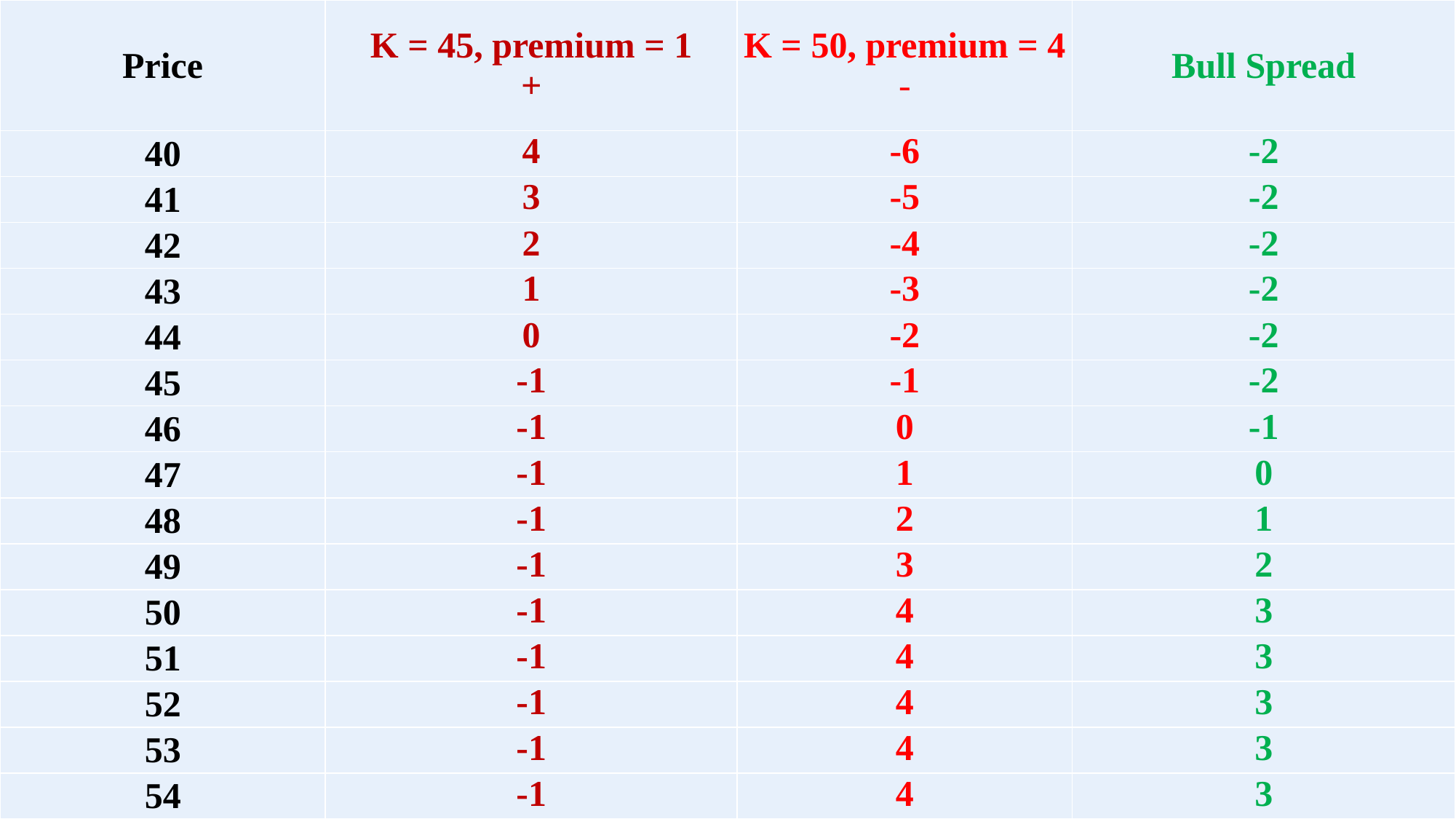

| Price | K = 45, premium = 1 + | K = 50, premium = 4 - | Bull Spread |
| --- | --- | --- | --- |
| 40 | 4 | -6 | -2 |
| 41 | 3 | -5 | -2 |
| 42 | 2 | -4 | -2 |
| 43 | 1 | -3 | -2 |
| 44 | 0 | -2 | -2 |
| 45 | -1 | -1 | -2 |
| 46 | -1 | 0 | -1 |
| 47 | -1 | 1 | 0 |
| 48 | -1 | 2 | 1 |
| 49 | -1 | 3 | 2 |
| 50 | -1 | 4 | 3 |
| 51 | -1 | 4 | 3 |
| 52 | -1 | 4 | 3 |
| 53 | -1 | 4 | 3 |
| 54 | -1 | 4 | 3 |